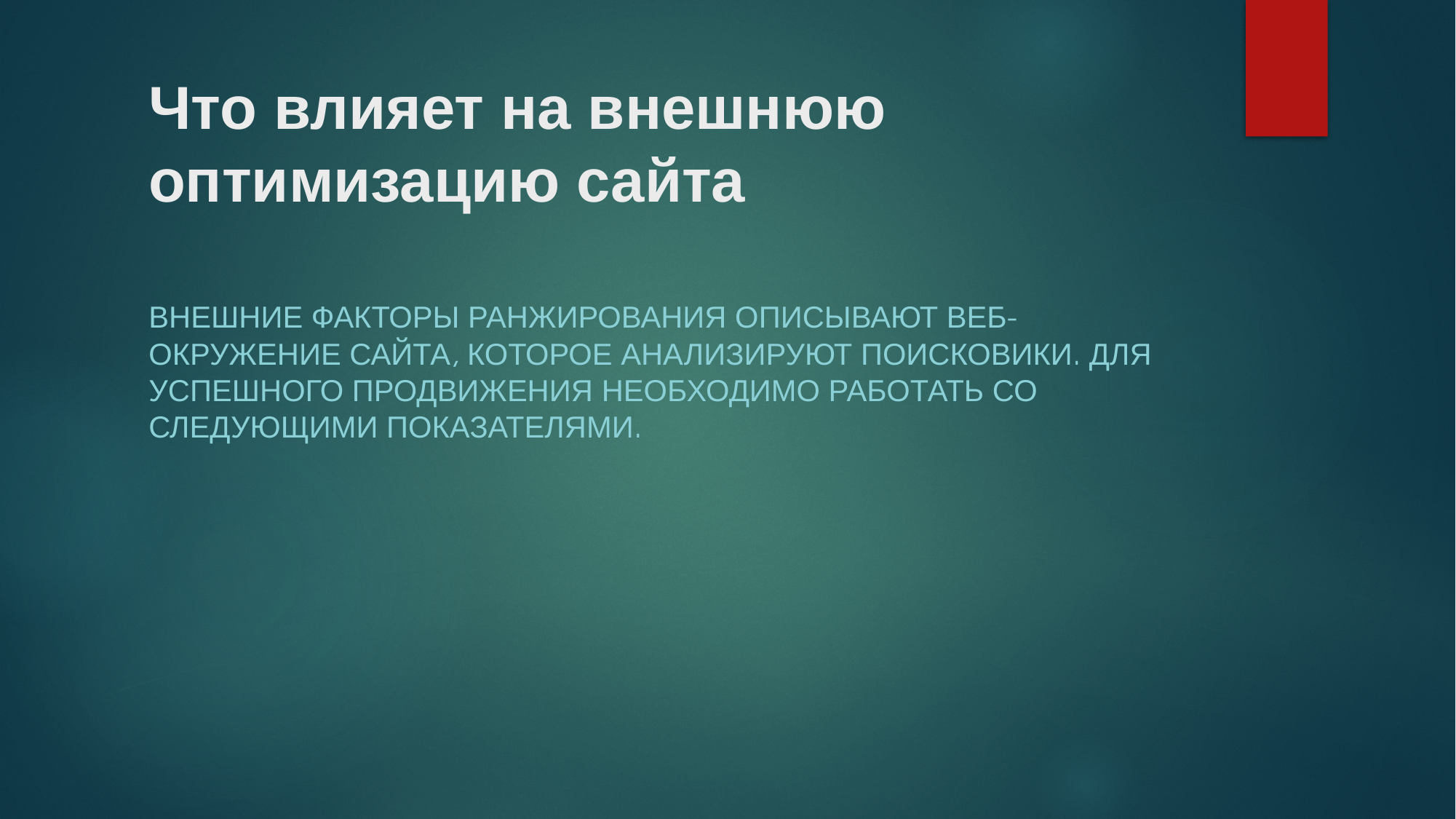

# Что влияет на внешнюю оптимизацию сайта
Внешние факторы ранжирования описывают веб-окружение сайта, которое анализируют поисковики. Для успешного продвижения необходимо работать со следующими показателями.